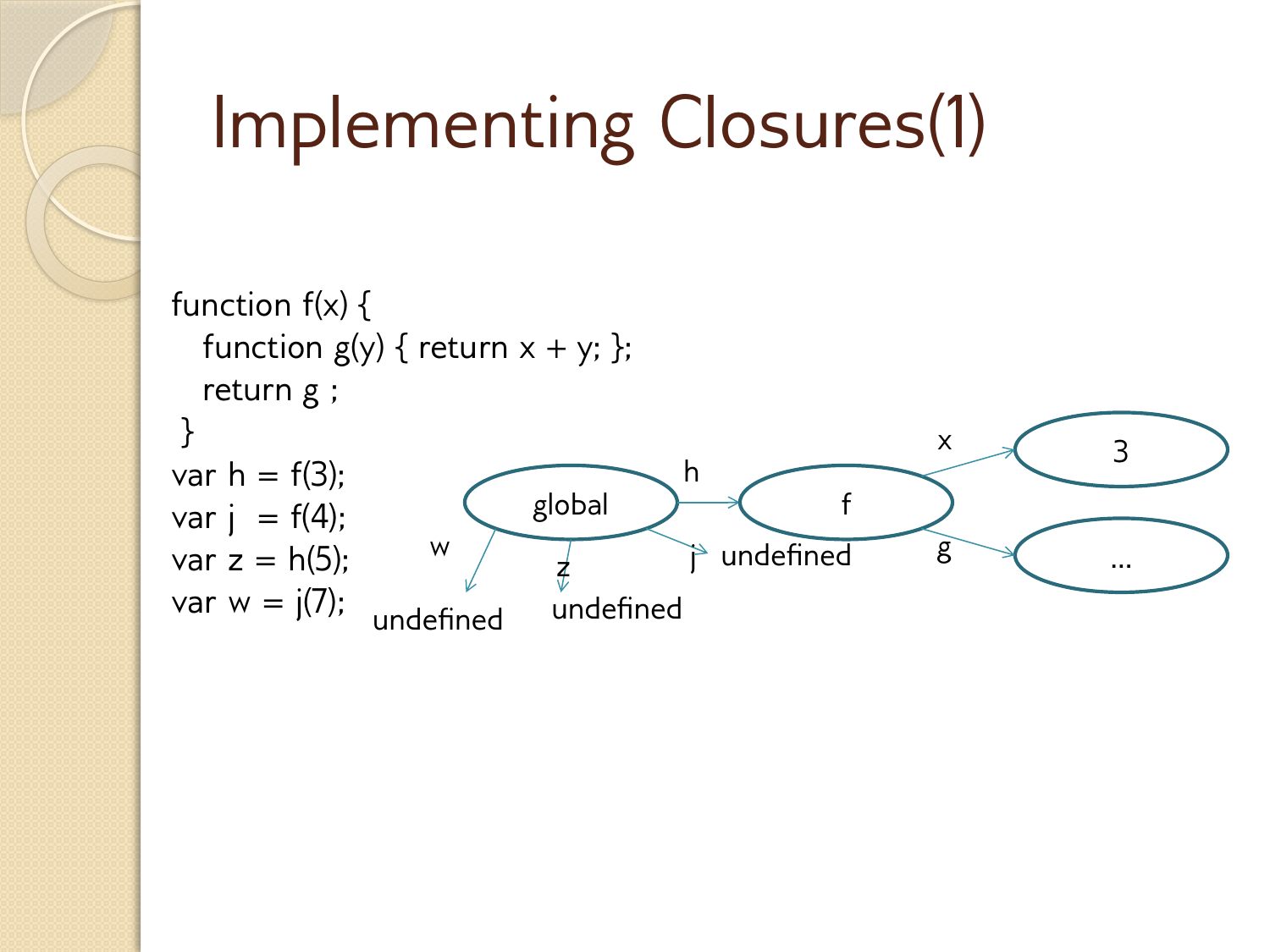

# Implementing Closures(1)
function f(x) {
   function g(y) { return x + y; };
   return g ;
 }
var h = f(3);
var j  = f(4);
var z = h(5);
var w = j(7);
x
3
h
global
f
w
g
…
undefined
j
z
undefined
undefined